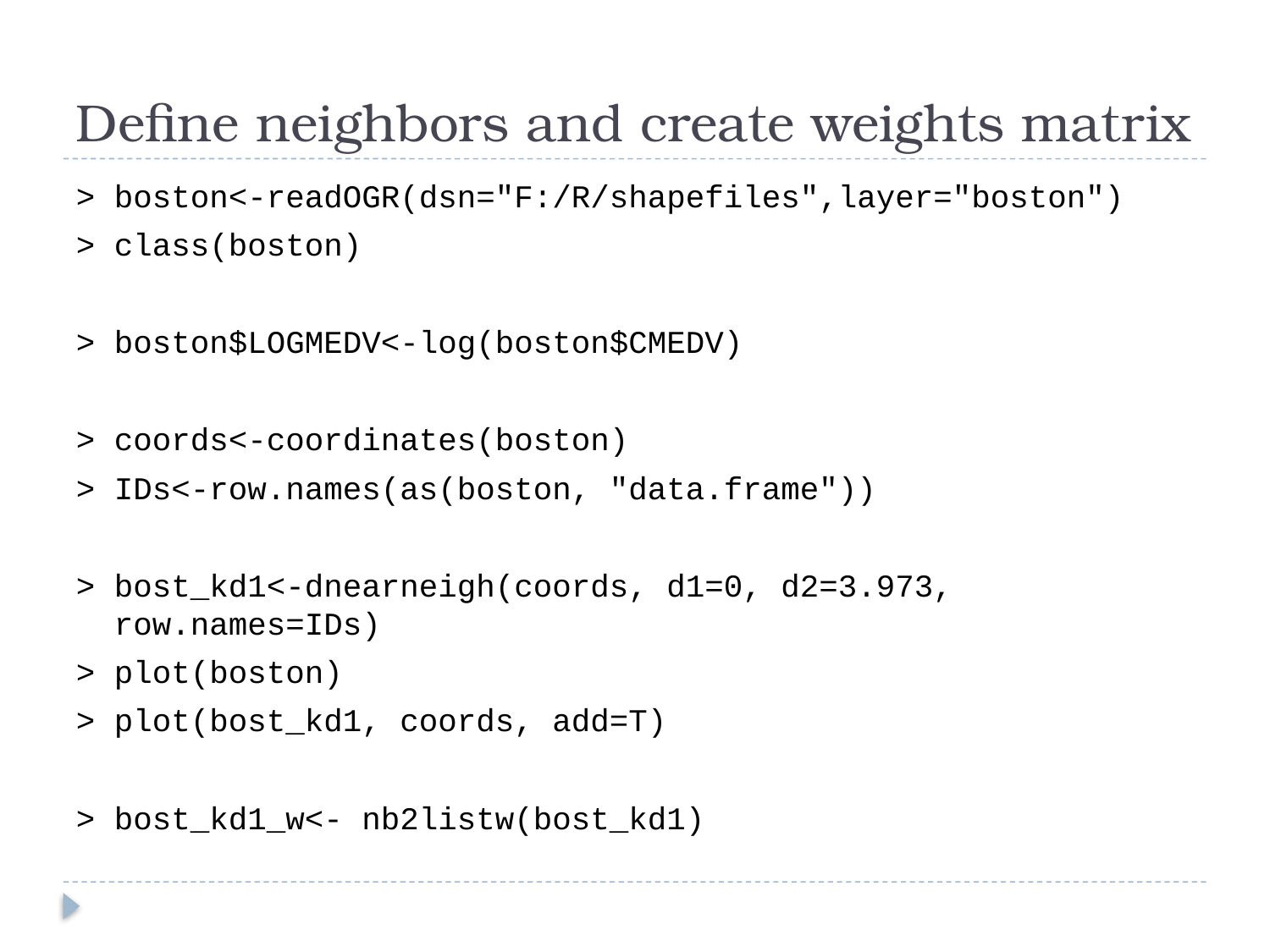

# Define neighbors and create weights matrix
> boston<-readOGR(dsn="F:/R/shapefiles",layer="boston")
> class(boston)

> boston$LOGMEDV<-log(boston$CMEDV)

> coords<-coordinates(boston)
> IDs<-row.names(as(boston, "data.frame"))

> bost_kd1<-dnearneigh(coords, d1=0, d2=3.973, row.names=IDs)
> plot(boston)
> plot(bost_kd1, coords, add=T)

> bost_kd1_w<- nb2listw(bost_kd1)